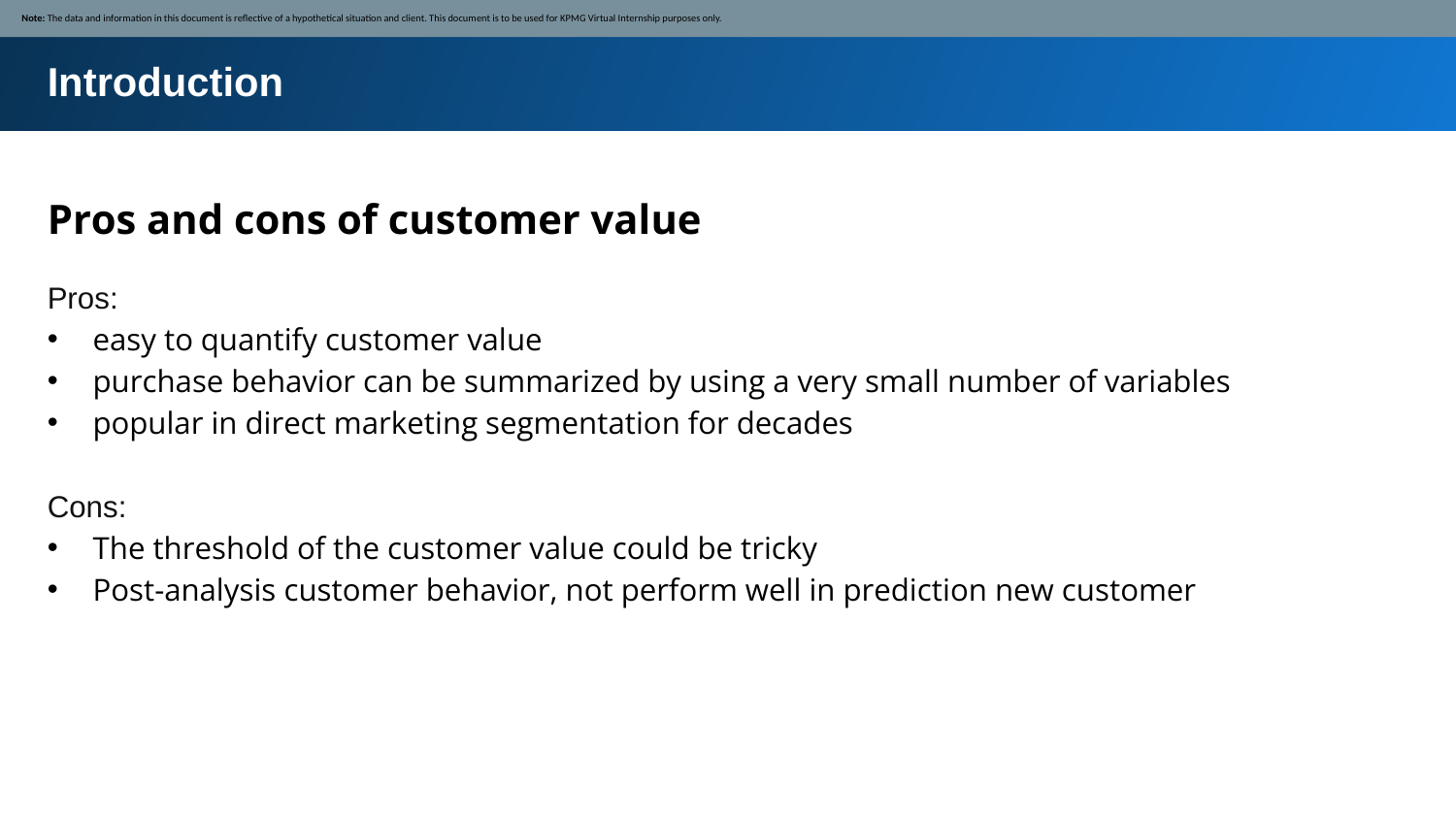

Note: The data and information in this document is reflective of a hypothetical situation and client. This document is to be used for KPMG Virtual Internship purposes only.
Introduction
Pros and cons of customer value
Pros:
easy to quantify customer value
purchase behavior can be summarized by using a very small number of variables
popular in direct marketing segmentation for decades

Cons:
The threshold of the customer value could be tricky
Post-analysis customer behavior, not perform well in prediction new customer